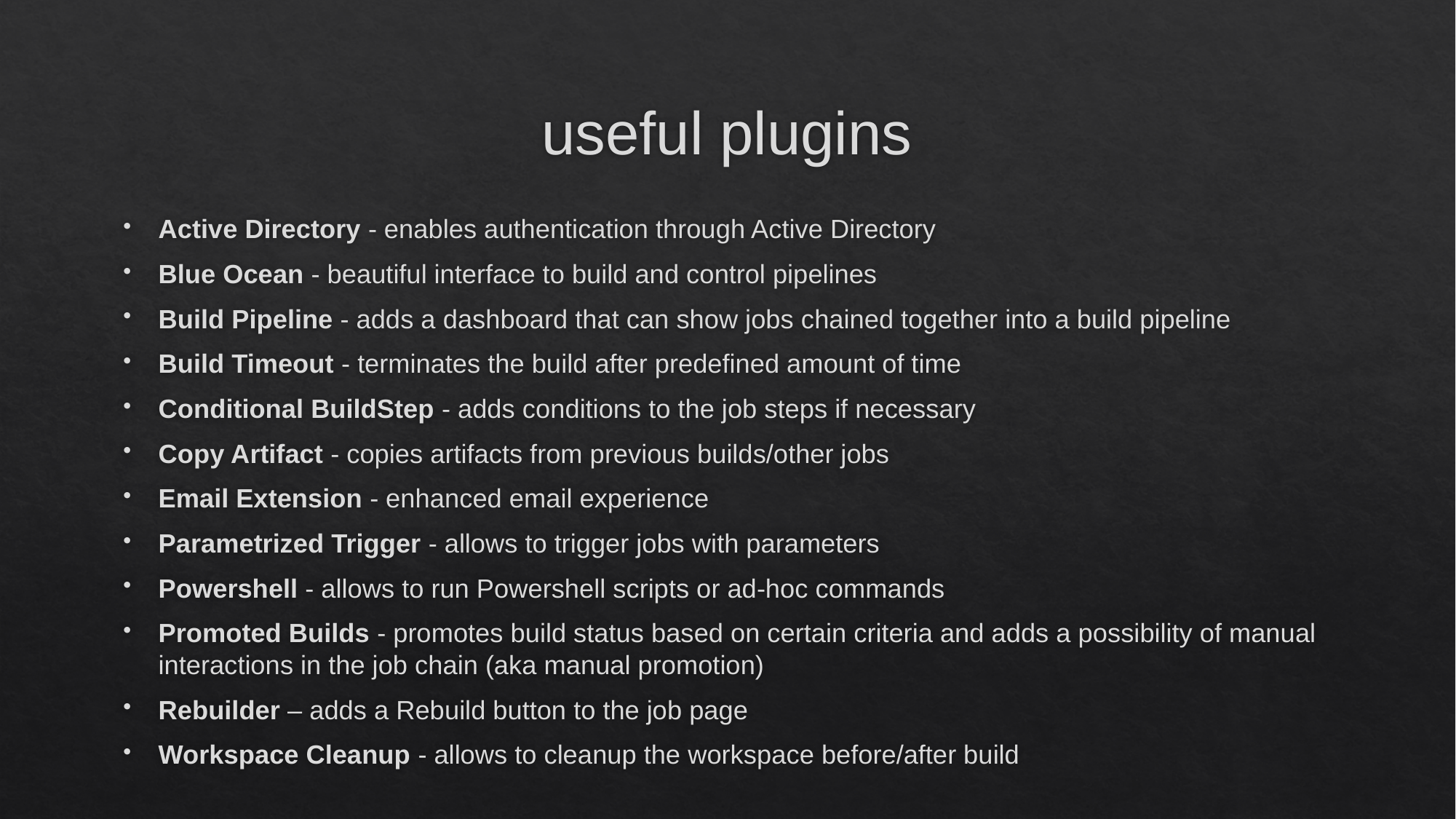

# useful plugins
Active Directory - enables authentication through Active Directory
Blue Ocean - beautiful interface to build and control pipelines
Build Pipeline - adds a dashboard that can show jobs chained together into a build pipeline
Build Timeout - terminates the build after predefined amount of time
Conditional BuildStep - adds conditions to the job steps if necessary
Copy Artifact - copies artifacts from previous builds/other jobs
Email Extension - enhanced email experience
Parametrized Trigger - allows to trigger jobs with parameters
Powershell - allows to run Powershell scripts or ad-hoc commands
Promoted Builds - promotes build status based on certain criteria and adds a possibility of manual interactions in the job chain (aka manual promotion)
Rebuilder – adds a Rebuild button to the job page
Workspace Cleanup - allows to cleanup the workspace before/after build